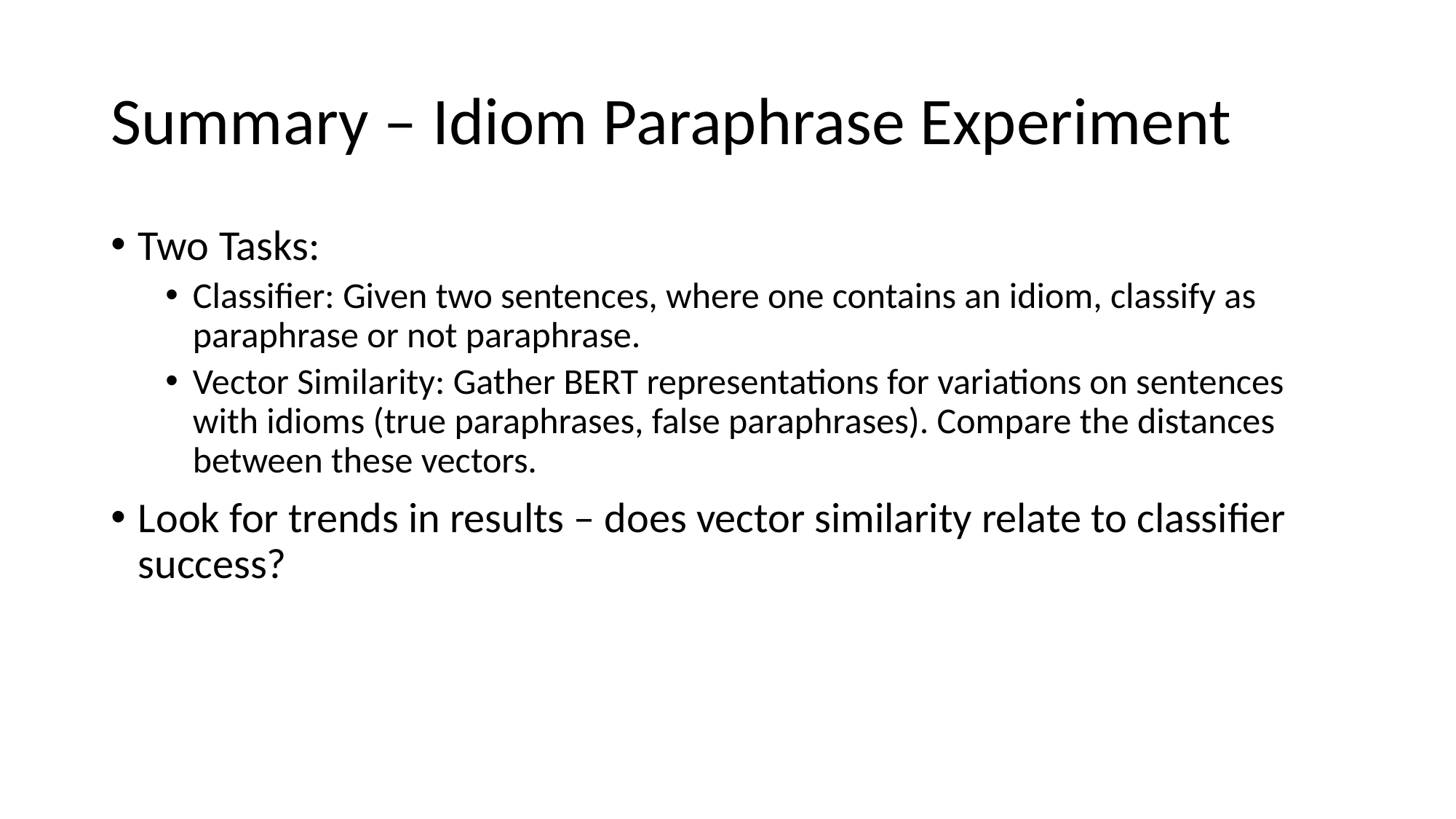

# Summary – Idiom Paraphrase Experiment
Two Tasks:
Classifier: Given two sentences, where one contains an idiom, classify as paraphrase or not paraphrase.
Vector Similarity: Gather BERT representations for variations on sentences with idioms (true paraphrases, false paraphrases). Compare the distances between these vectors.
Look for trends in results – does vector similarity relate to classifier success?